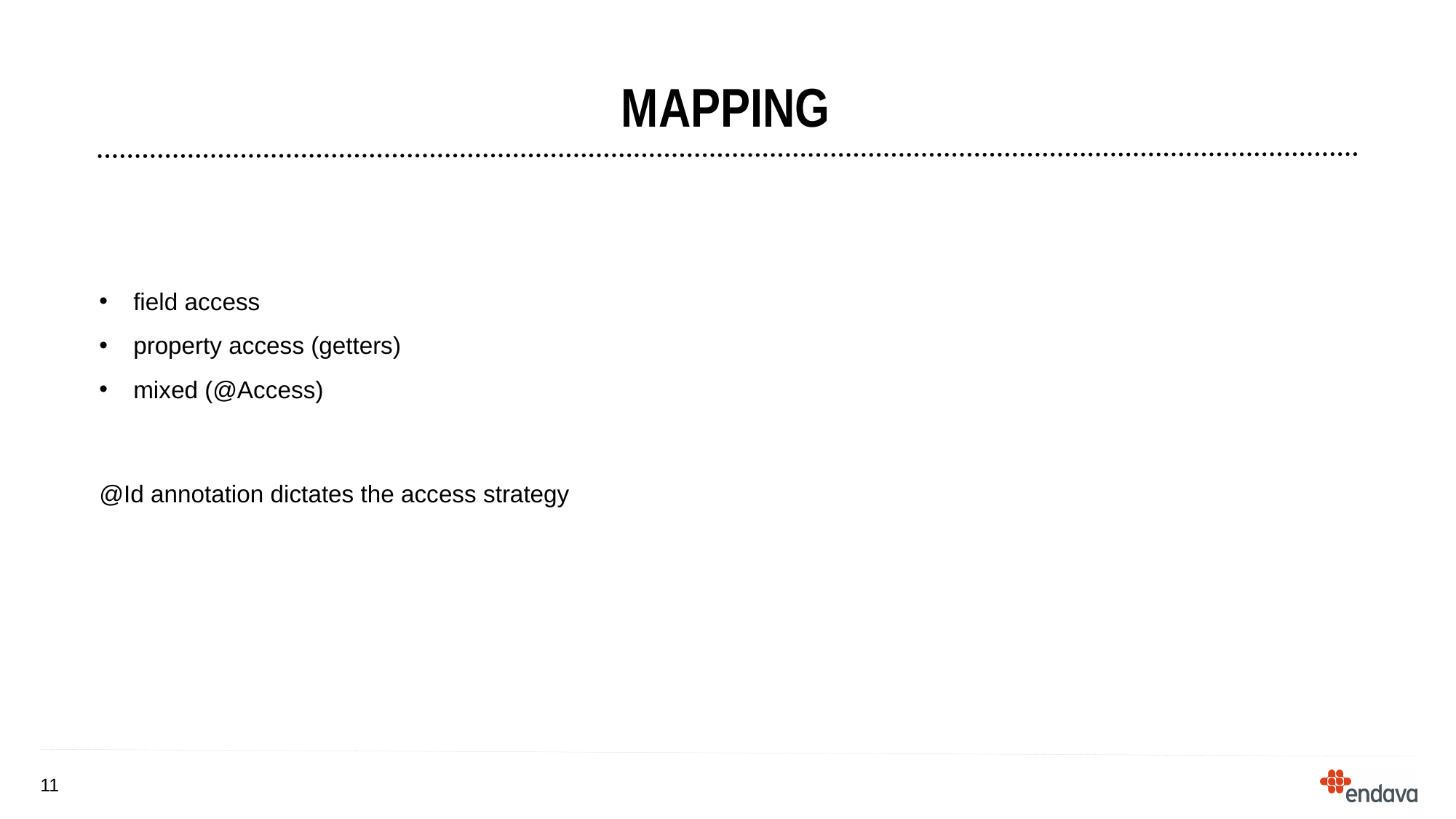

# mapping
field access
property access (getters)
mixed (@Access)

@Id annotation dictates the access strategy